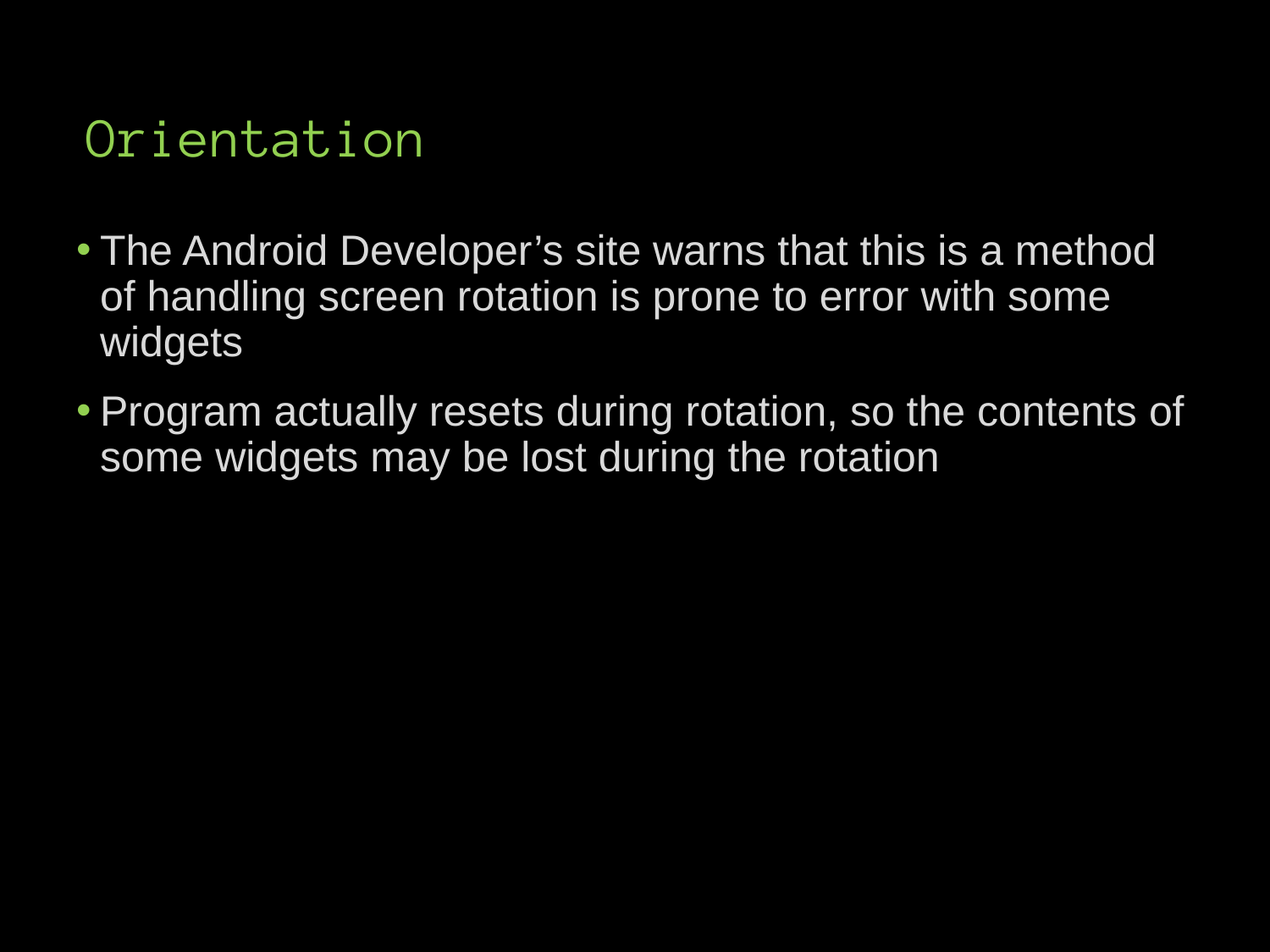

# Orientation
The Android Developer’s site warns that this is a method of handling screen rotation is prone to error with some widgets
Program actually resets during rotation, so the contents of some widgets may be lost during the rotation